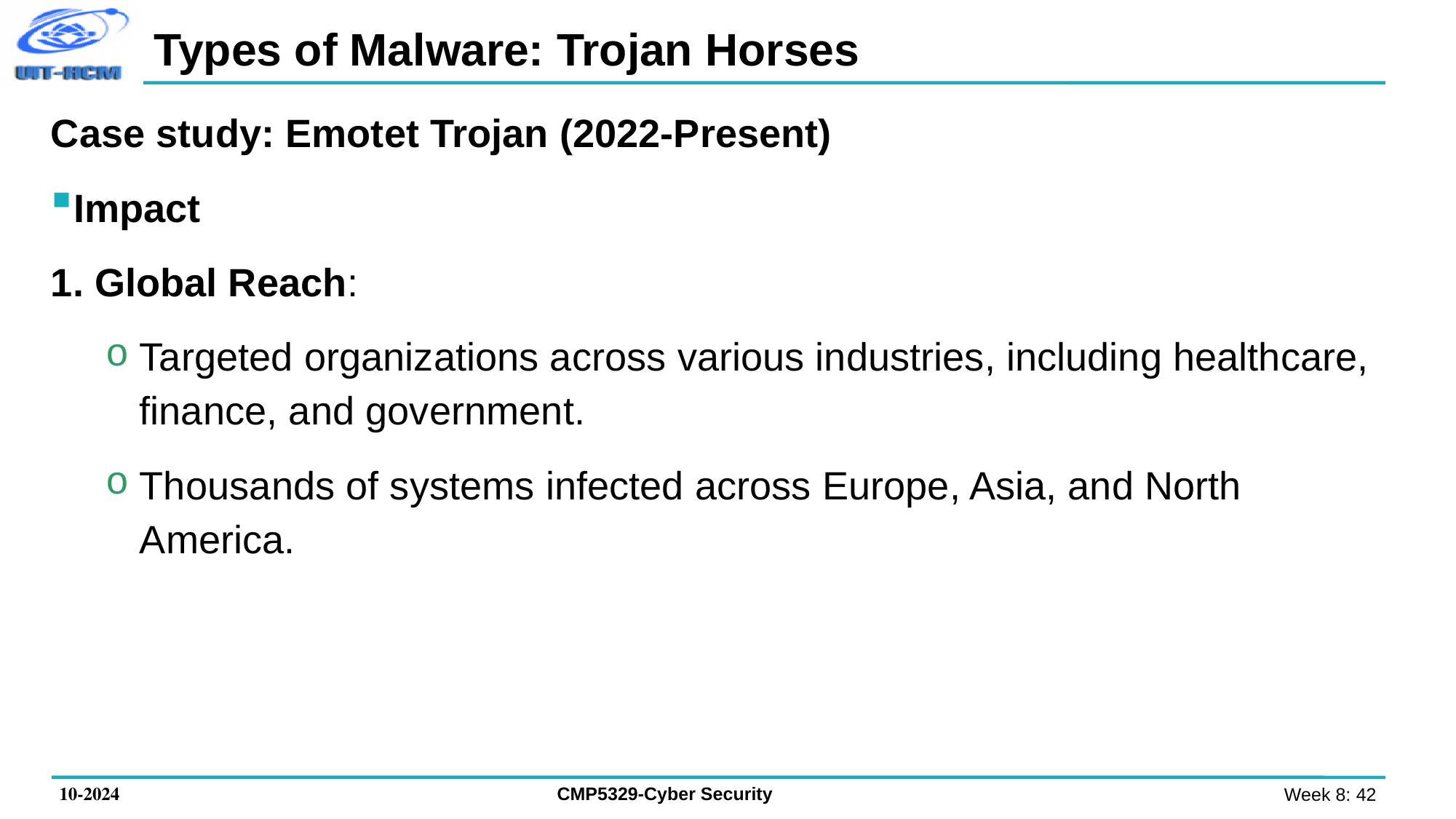

# Types of Malware: Trojan Horses
Case study: Emotet Trojan (2022-Present)
Impact
1. Global Reach:
Targeted organizations across various industries, including healthcare, finance, and government.
Thousands of systems infected across Europe, Asia, and North America.